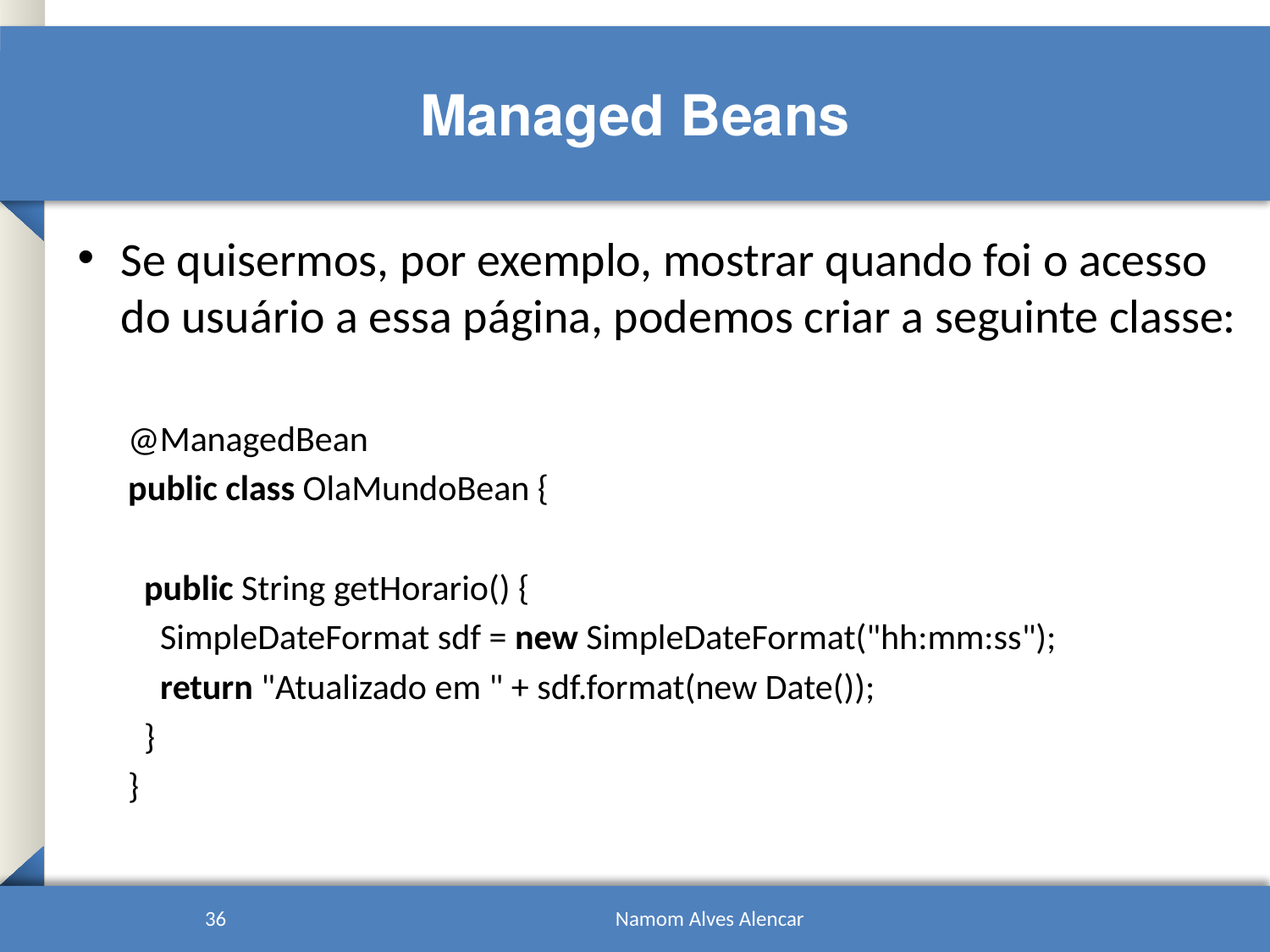

# Managed Beans
Se quisermos, por exemplo, mostrar quando foi o acesso do usuário a essa página, podemos criar a seguinte classe:

@ManagedBean
public class OlaMundoBean {

  public String getHorario() {
    SimpleDateFormat sdf = new SimpleDateFormat("hh:mm:ss");
    return "Atualizado em " + sdf.format(new Date());
  }
}
36
Namom Alves Alencar